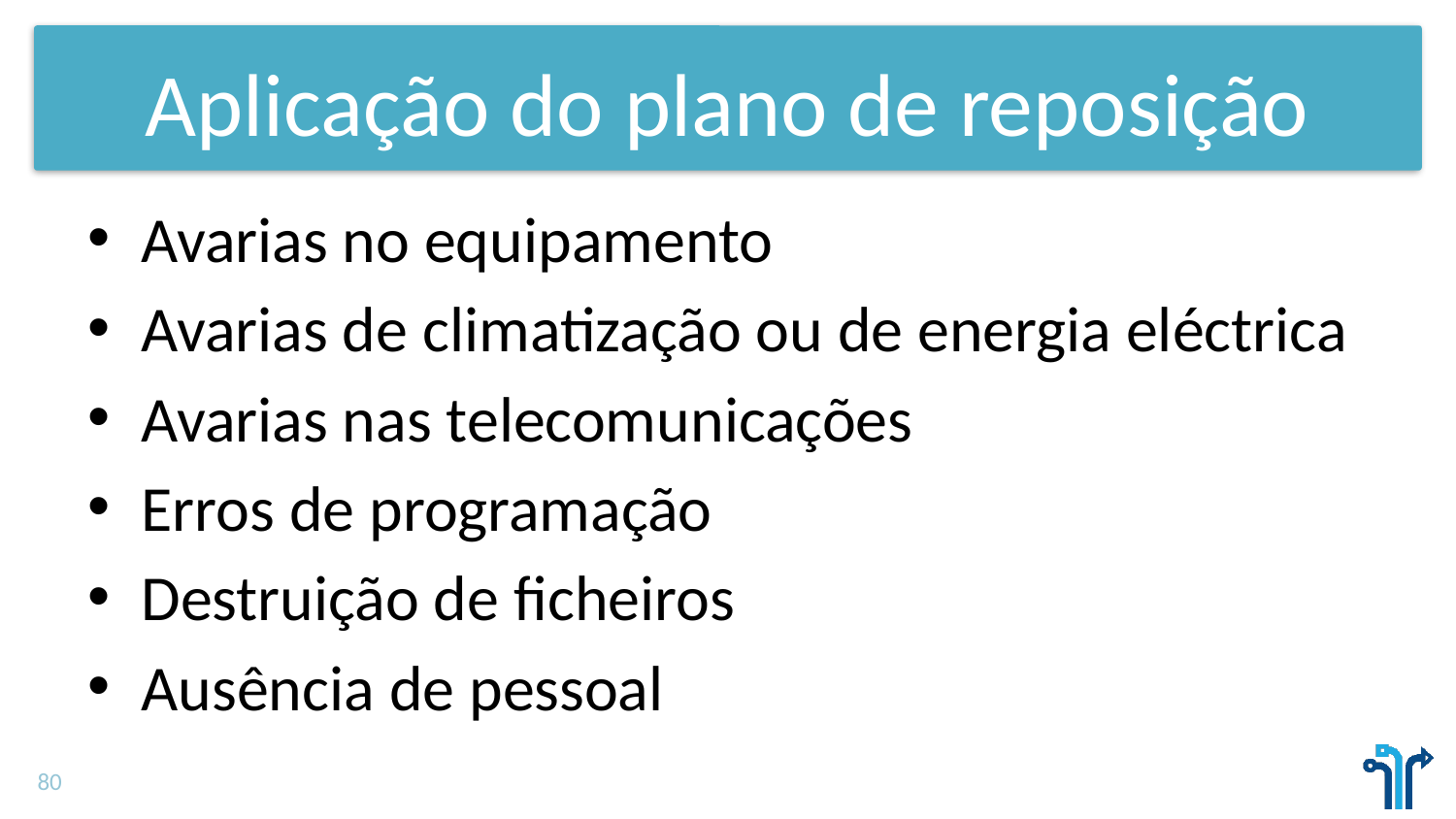

# Aplicação do plano de reposição
Avarias no equipamento
Avarias de climatização ou de energia eléctrica
Avarias nas telecomunicações
Erros de programação
Destruição de ficheiros
Ausência de pessoal
80